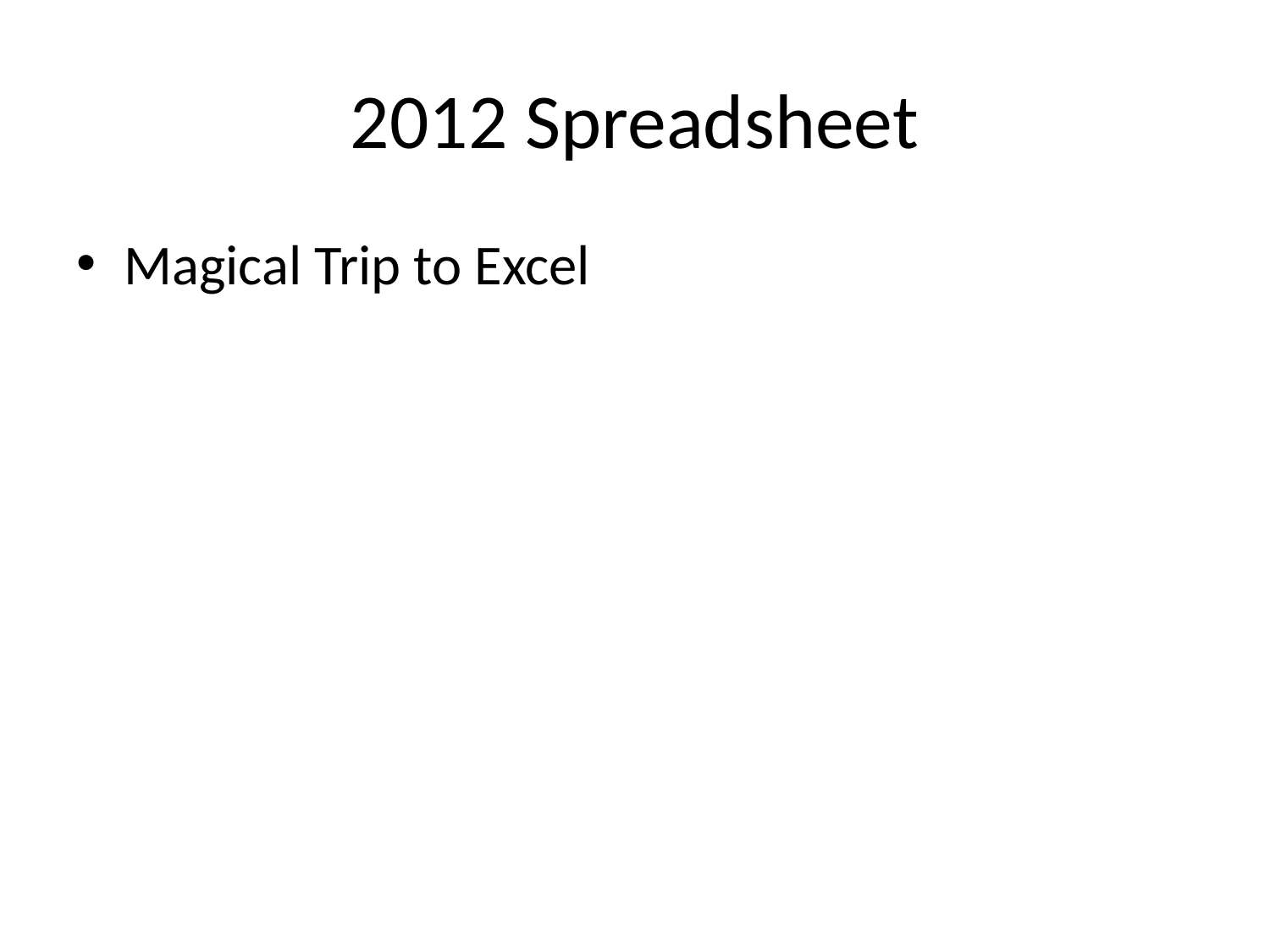

# 2012 Spreadsheet
Magical Trip to Excel